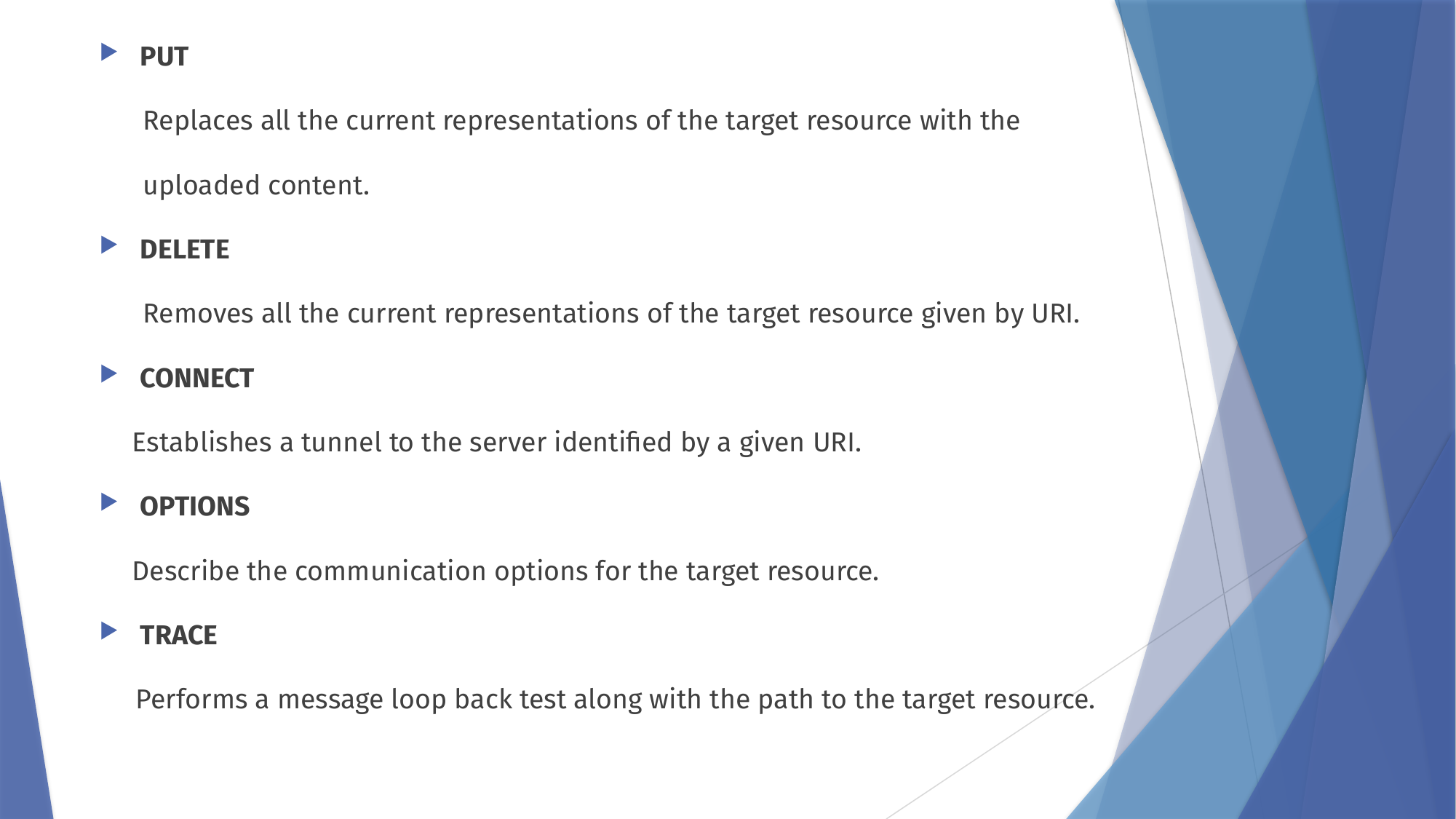

PUT
      Replaces all the current representations of the target resource with the
      uploaded content.
DELETE
      Removes all the current representations of the target resource given by URI.
CONNECT
     Establishes a tunnel to the server identified by a given URI.
OPTIONS
     Describe the communication options for the target resource.
TRACE
     Performs a message loop back test along with the path to the target resource.